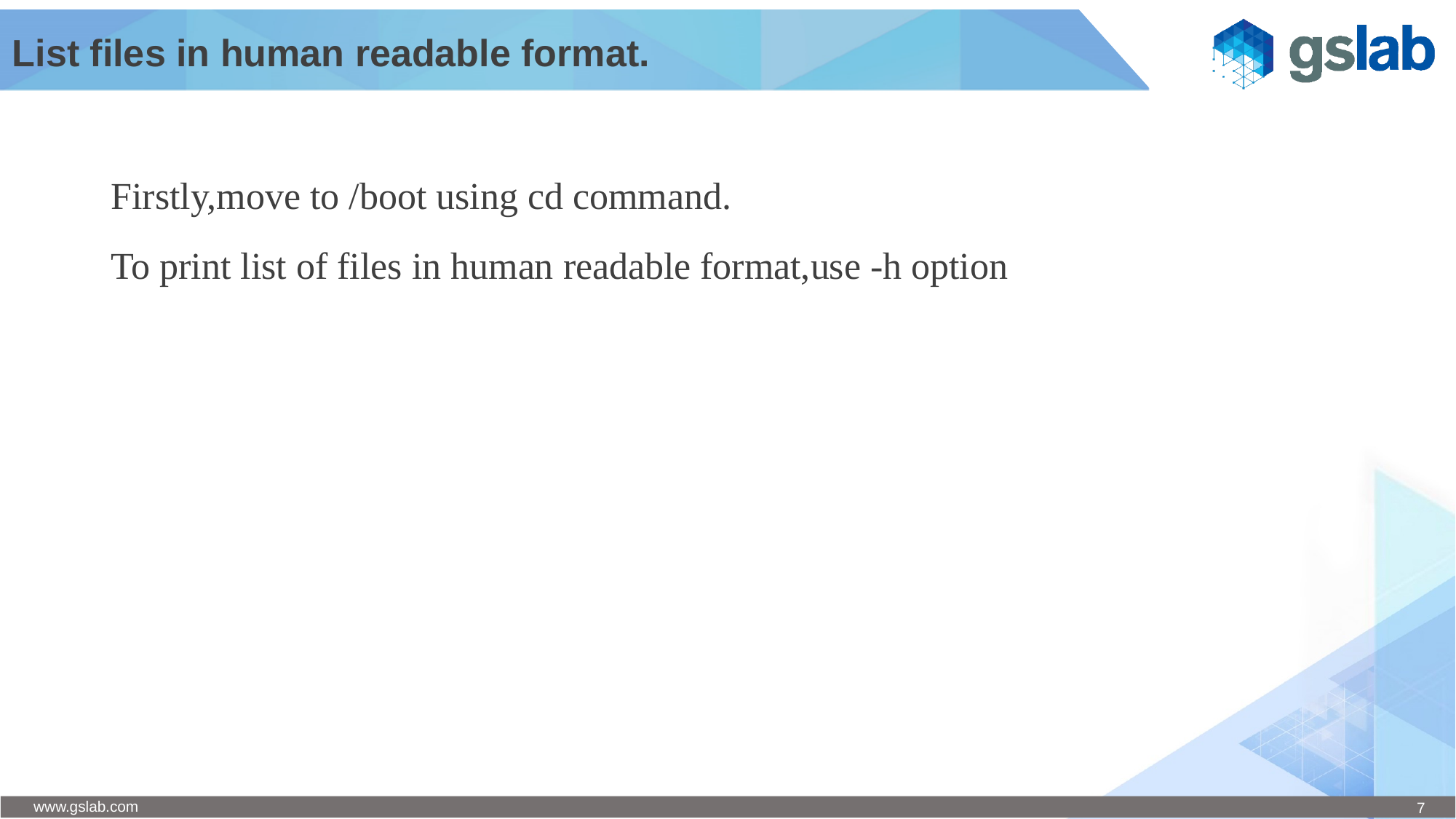

# List files in human readable format.
Firstly,move to /boot using cd command.
To print list of files in human readable format,use -h option